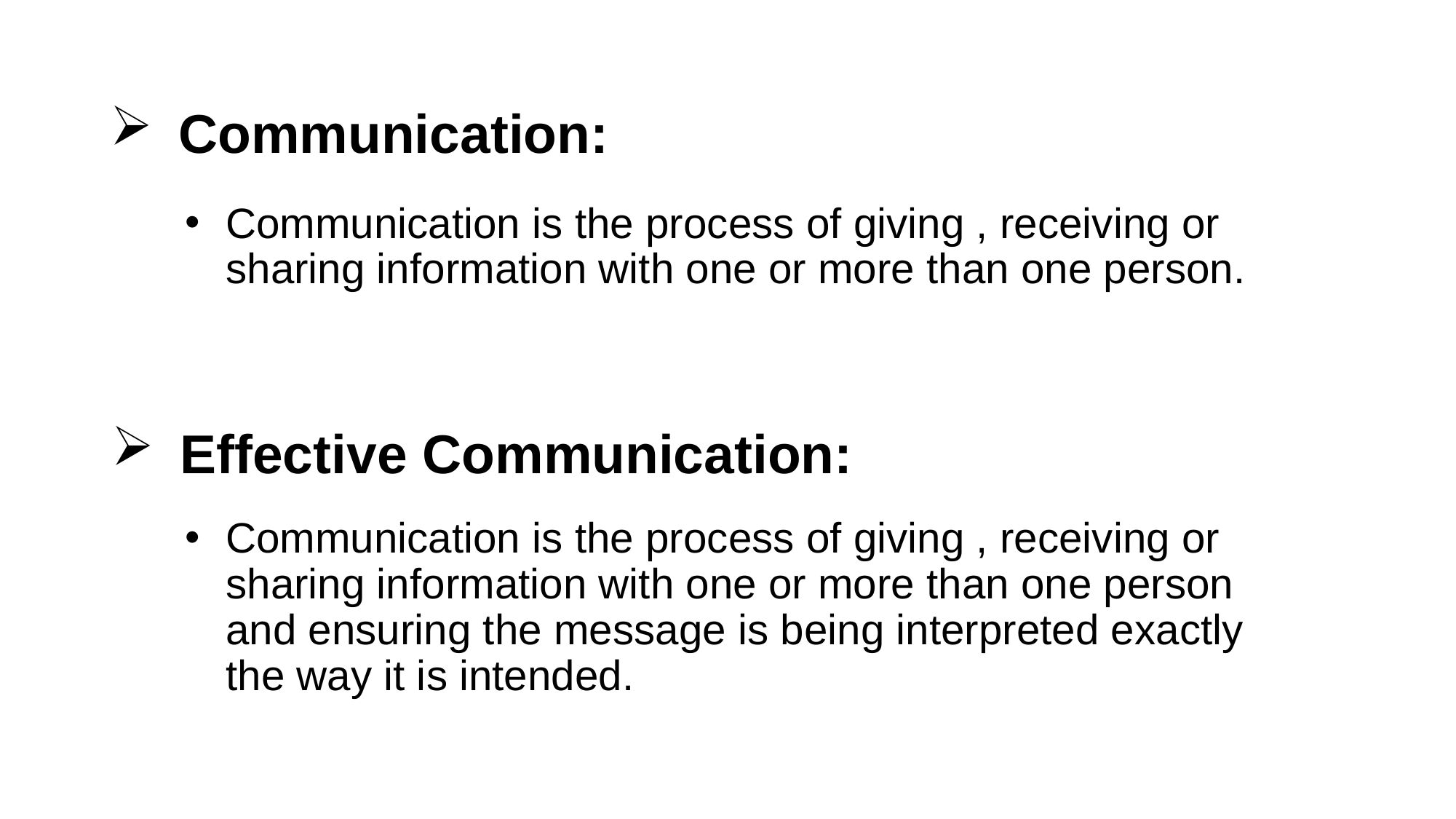

# Communication:
Communication is the process of giving , receiving or sharing information with one or more than one person.
Effective Communication:
Communication is the process of giving , receiving or sharing information with one or more than one person and ensuring the message is being interpreted exactly the way it is intended.